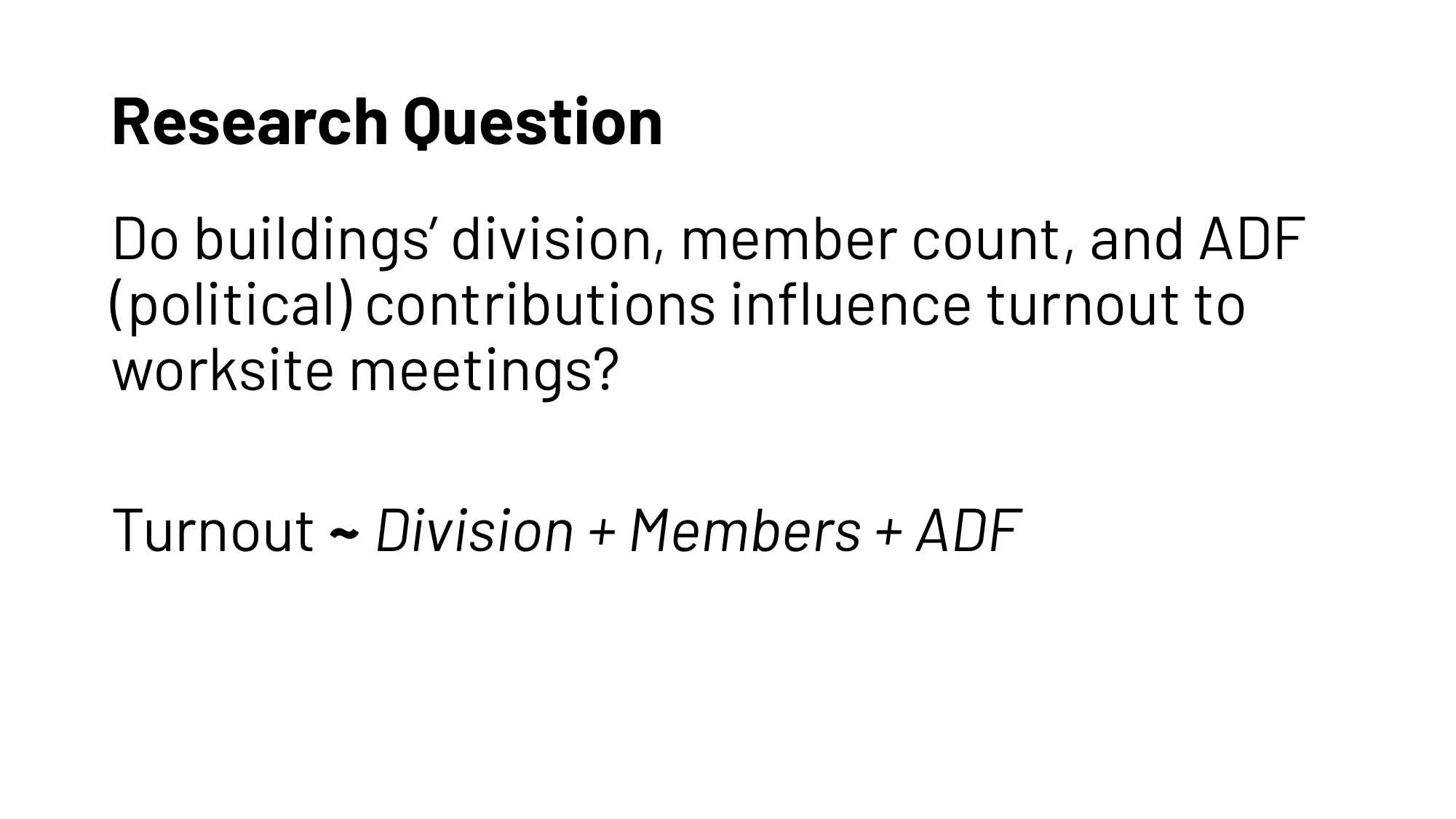

# Research Question
Do buildings’ division, member count, and ADF (political) contributions influence turnout to worksite meetings?

Turnout ~ Division + Members + ADF